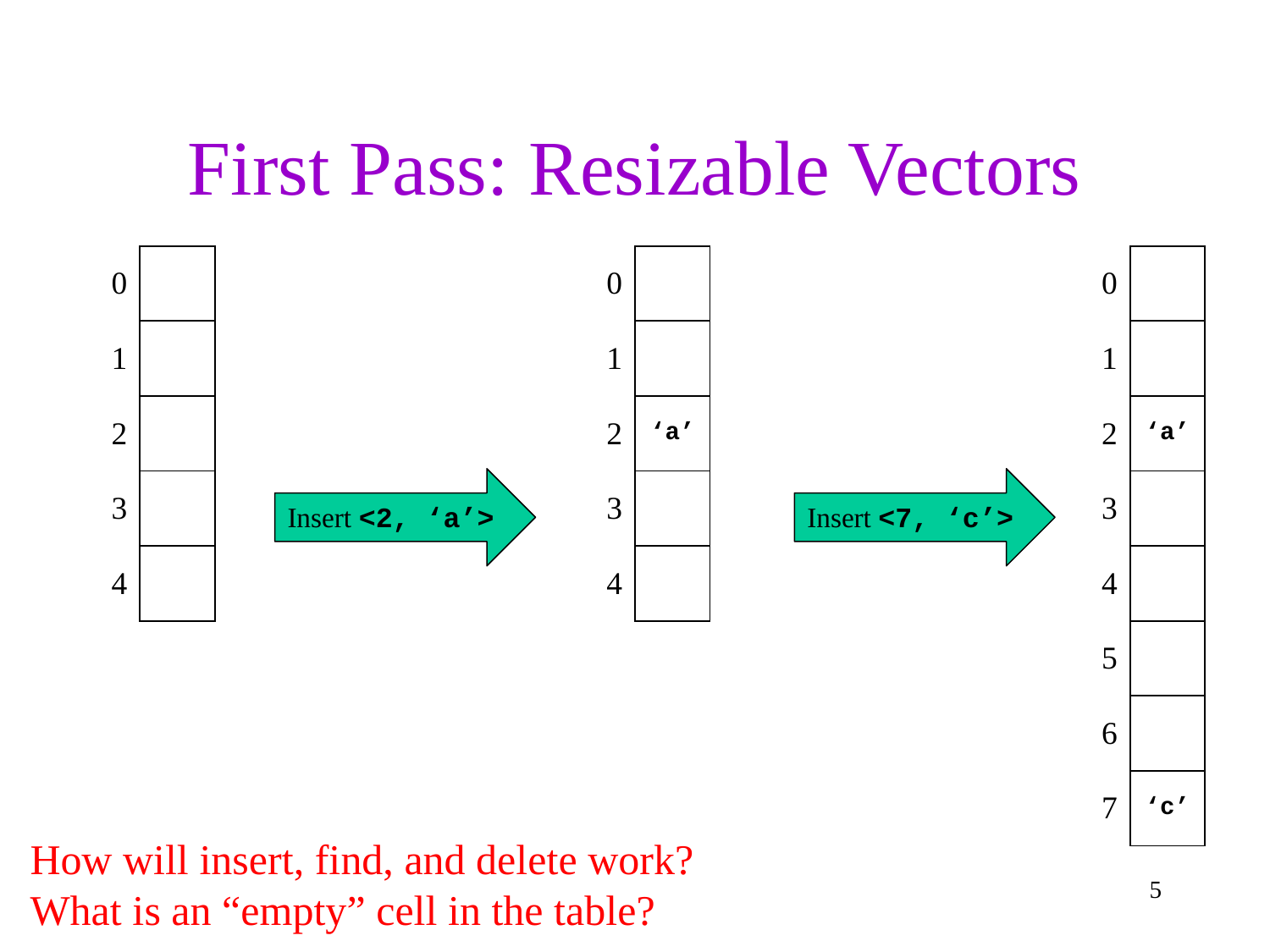

# First Pass: Resizable Vectors
| 0 |  |
| --- | --- |
| 1 |  |
| 2 |  |
| 3 |  |
| 4 |  |
|  |  |
|  |  |
|  |  |
| 0 |  |
| --- | --- |
| 1 |  |
| 2 | ‘a’ |
| 3 |  |
| 4 |  |
|  |  |
|  |  |
|  |  |
| 0 |  |
| --- | --- |
| 1 |  |
| 2 | ‘a’ |
| 3 |  |
| 4 |  |
| 5 |  |
| 6 |  |
| 7 | ‘c’ |
Insert <2, ‘a’>
Insert <7, ‘c’>
How will insert, find, and delete work?
What is an “empty” cell in the table?
5